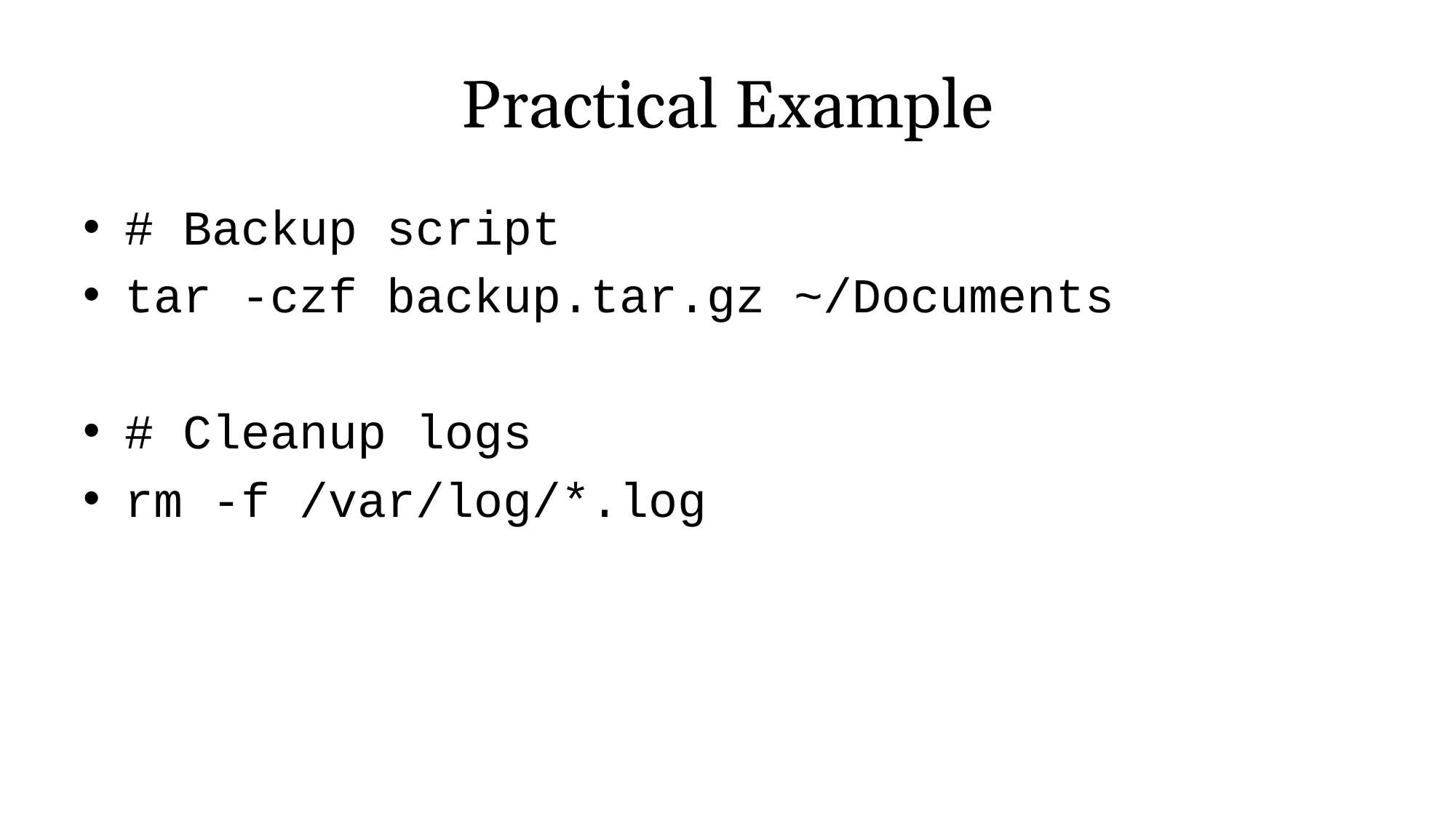

# Practical Example
# Backup script
tar -czf backup.tar.gz ~/Documents

# Cleanup logs
rm -f /var/log/*.log